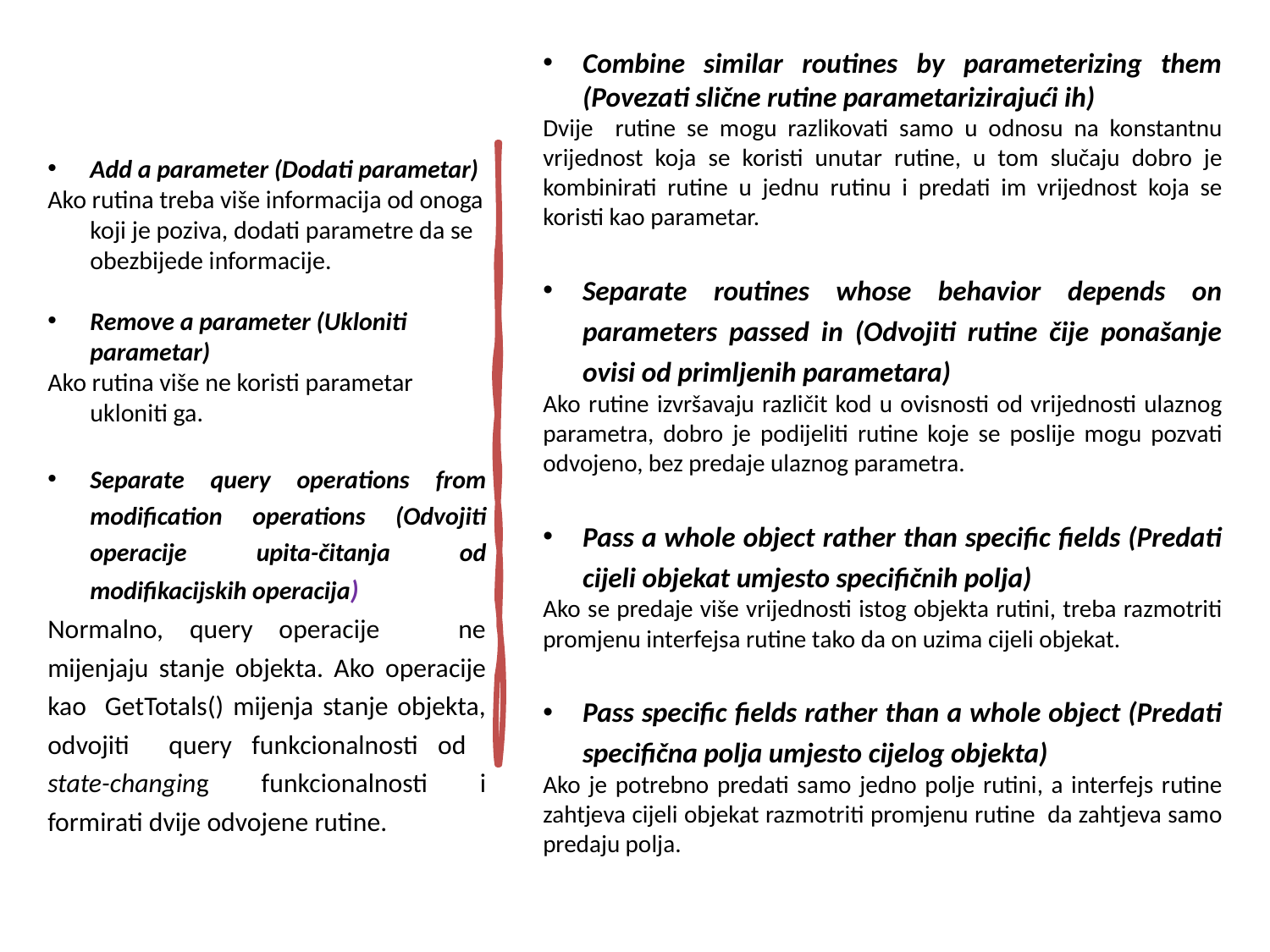

Combine similar routines by parameterizing them (Povezati slične rutine parametarizirajući ih)
Dvije  rutine se mogu razlikovati samo u odnosu na konstantnu vrijednost koja se koristi unutar rutine, u tom slučaju dobro je kombinirati rutine u jednu rutinu i predati im vrijednost koja se koristi kao parametar.

Separate routines whose behavior depends on parameters passed in (Odvojiti rutine čije ponašanje ovisi od primljenih parametara)
Ako rutine izvršavaju različit kod u ovisnosti od vrijednosti ulaznog parametra, dobro je podijeliti rutine koje se poslije mogu pozvati odvojeno, bez predaje ulaznog parametra.

Pass a whole object rather than specific fields (Predati cijeli objekat umjesto specifičnih polja)
Ako se predaje više vrijednosti istog objekta rutini, treba razmotriti promjenu interfejsa rutine tako da on uzima cijeli objekat.

Pass specific fields rather than a whole object (Predati specifična polja umjesto cijelog objekta)
Ako je potrebno predati samo jedno polje rutini, a interfejs rutine zahtjeva cijeli objekat razmotriti promjenu rutine  da zahtjeva samo predaju polja.

Add a parameter (Dodati parametar)
Ako rutina treba više informacija od onoga koji je poziva, dodati parametre da se obezbijede informacije.

Remove a parameter (Ukloniti parametar)
Ako rutina više ne koristi parametar ukloniti ga.

Separate query operations from modification operations (Odvojiti operacije upita-čitanja od modifikacijskih operacija)
Normalno, query operacije   ne mijenjaju stanje objekta. Ako operacije kao  GetTotals() mijenja stanje objekta, odvojiti  query funkcionalnosti od  state-changing funkcionalnosti i formirati dvije odvojene rutine.